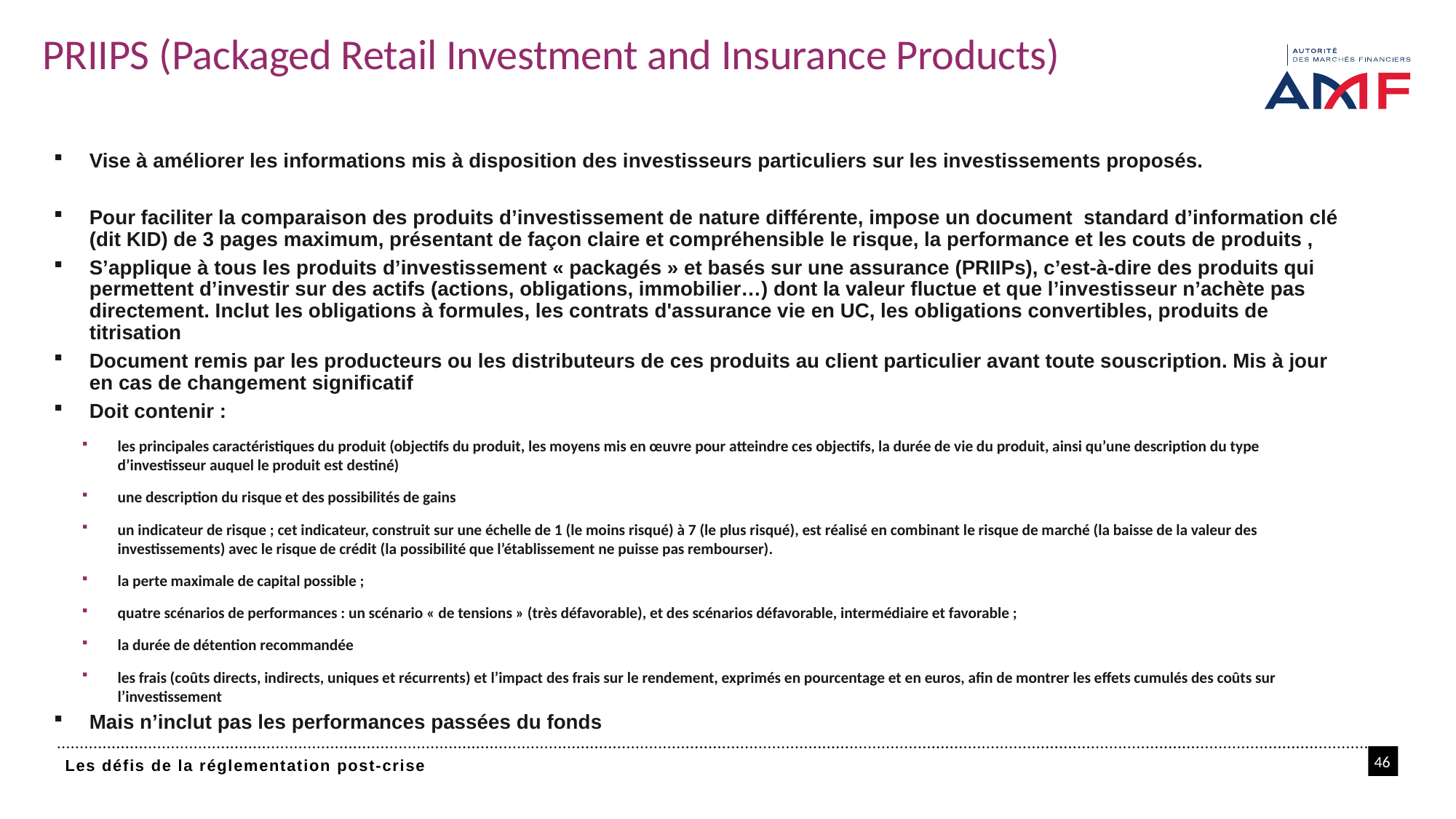

# PRIIPS (Packaged Retail Investment and Insurance Products)
Vise à améliorer les informations mis à disposition des investisseurs particuliers sur les investissements proposés.

Pour faciliter la comparaison des produits d’investissement de nature différente, impose un document  standard d’information clé (dit KID) de 3 pages maximum, présentant de façon claire et compréhensible le risque, la performance et les couts de produits ,
S’applique à tous les produits d’investissement « packagés » et basés sur une assurance (PRIIPs), c’est-à-dire des produits qui permettent d’investir sur des actifs (actions, obligations, immobilier…) dont la valeur fluctue et que l’investisseur n’achète pas directement. Inclut les obligations à formules, les contrats d'assurance vie en UC, les obligations convertibles, produits de titrisation
Document remis par les producteurs ou les distributeurs de ces produits au client particulier avant toute souscription. Mis à jour en cas de changement significatif
Doit contenir :
les principales caractéristiques du produit (objectifs du produit, les moyens mis en œuvre pour atteindre ces objectifs, la durée de vie du produit, ainsi qu’une description du type d’investisseur auquel le produit est destiné)
une description du risque et des possibilités de gains
un indicateur de risque ; cet indicateur, construit sur une échelle de 1 (le moins risqué) à 7 (le plus risqué), est réalisé en combinant le risque de marché (la baisse de la valeur des investissements) avec le risque de crédit (la possibilité que l’établissement ne puisse pas rembourser).
la perte maximale de capital possible ;
quatre scénarios de performances : un scénario « de tensions » (très défavorable), et des scénarios défavorable, intermédiaire et favorable ;
la durée de détention recommandée
les frais (coûts directs, indirects, uniques et récurrents) et l’impact des frais sur le rendement, exprimés en pourcentage et en euros, afin de montrer les effets cumulés des coûts sur l’investissement
Mais n’inclut pas les performances passées du fonds
46
Les défis de la réglementation post-crise